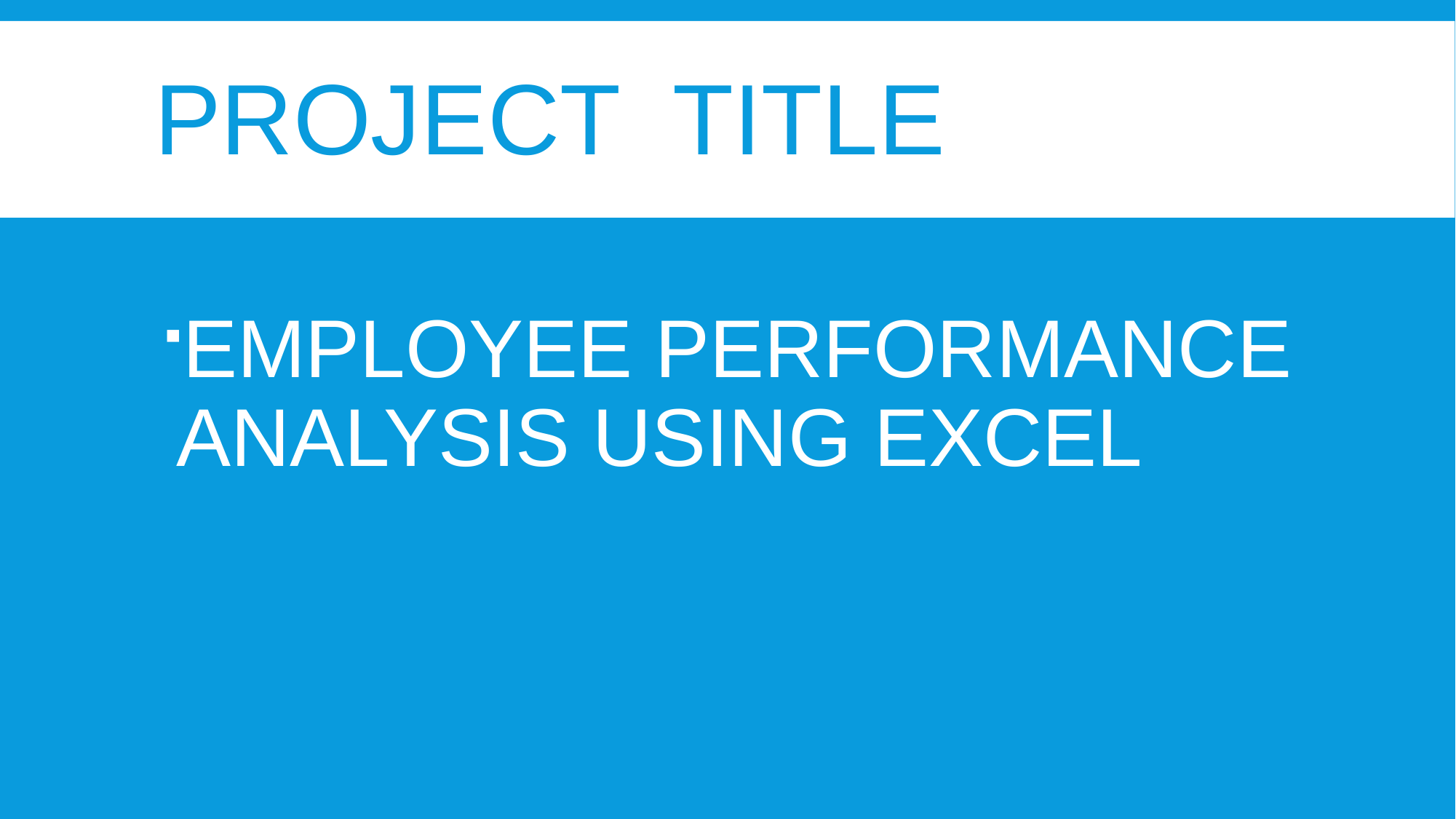

# PROJECT  TITLE

EMPLOYEE PERFORMANCE ANALYSIS USING EXCEL